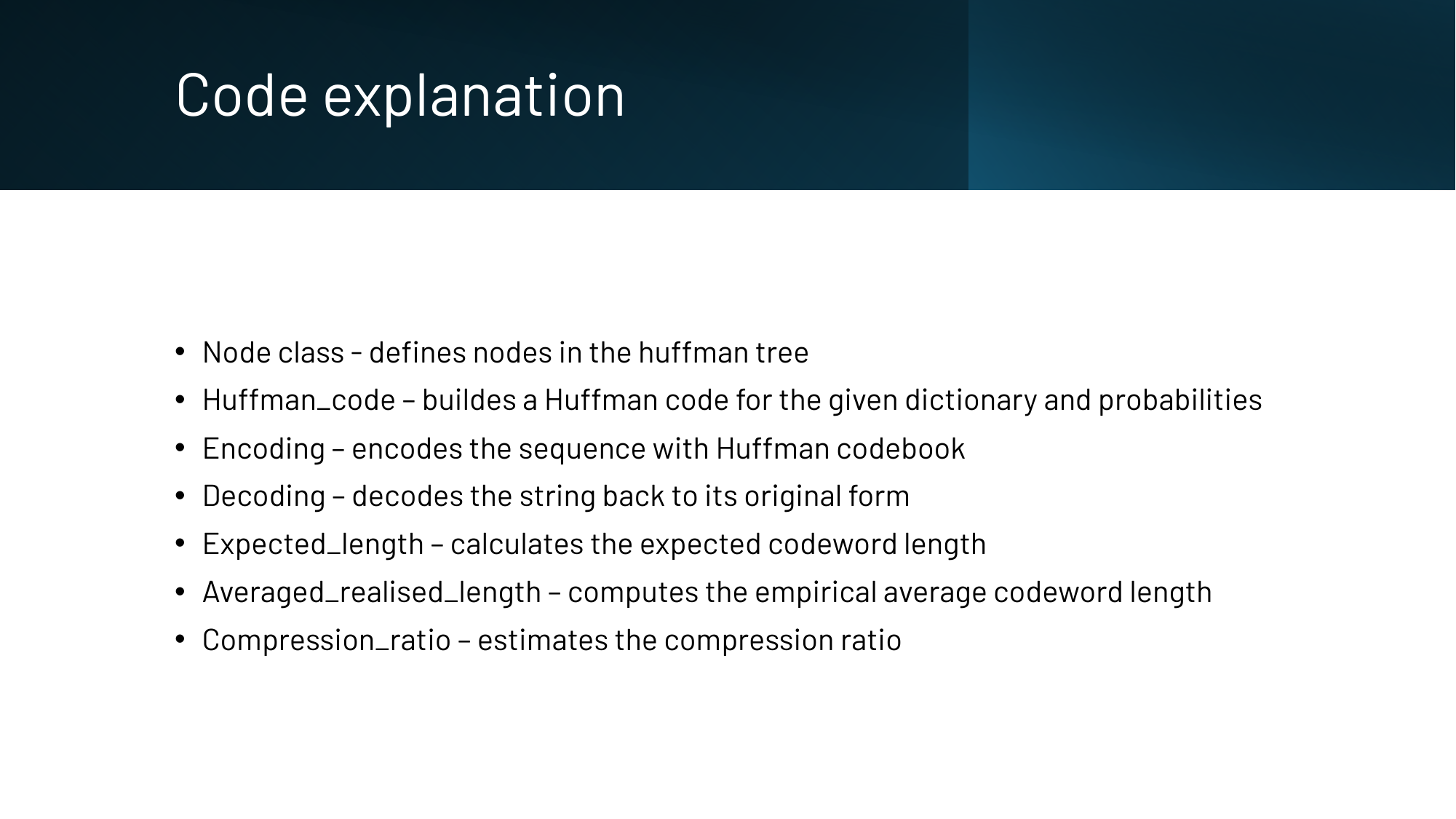

# Code explanation
Node class - defines nodes in the huffman tree
Huffman_code – buildes a Huffman code for the given dictionary and probabilities
Encoding – encodes the sequence with Huffman codebook
Decoding – decodes the string back to its original form
Expected_length – calculates the expected codeword length
Averaged_realised_length – computes the empirical average codeword length
Compression_ratio – estimates the compression ratio